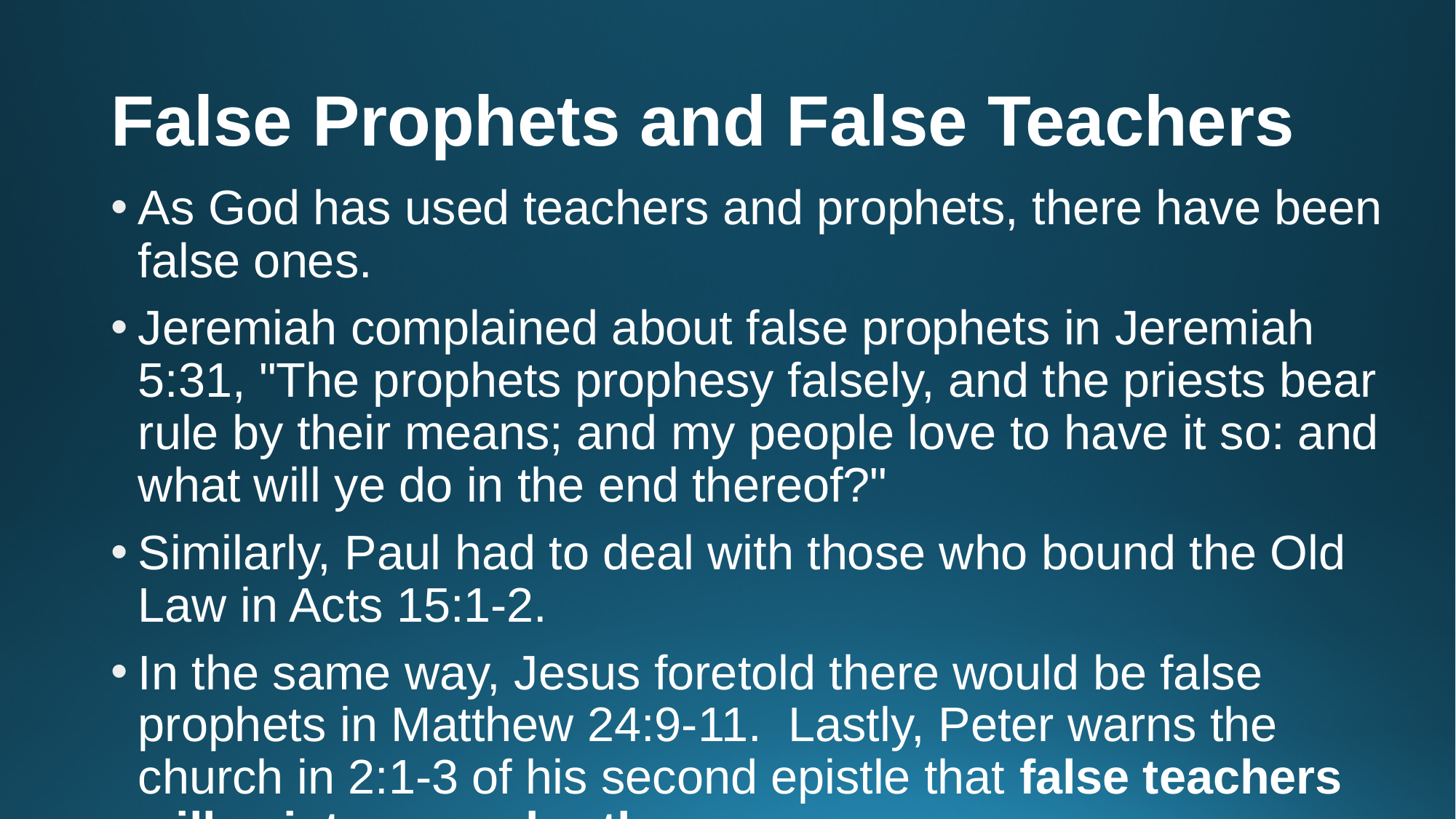

# False Prophets and False Teachers
As God has used teachers and prophets, there have been false ones.
Jeremiah complained about false prophets in Jeremiah 5:31, "The prophets prophesy falsely, and the priests bear rule by their means; and my people love to have it so: and what will ye do in the end thereof?"
Similarly, Paul had to deal with those who bound the Old Law in Acts 15:1-2.
In the same way, Jesus foretold there would be false prophets in Matthew 24:9-11.  Lastly, Peter warns the church in 2:1-3 of his second epistle that false teachers will exist among brethren.